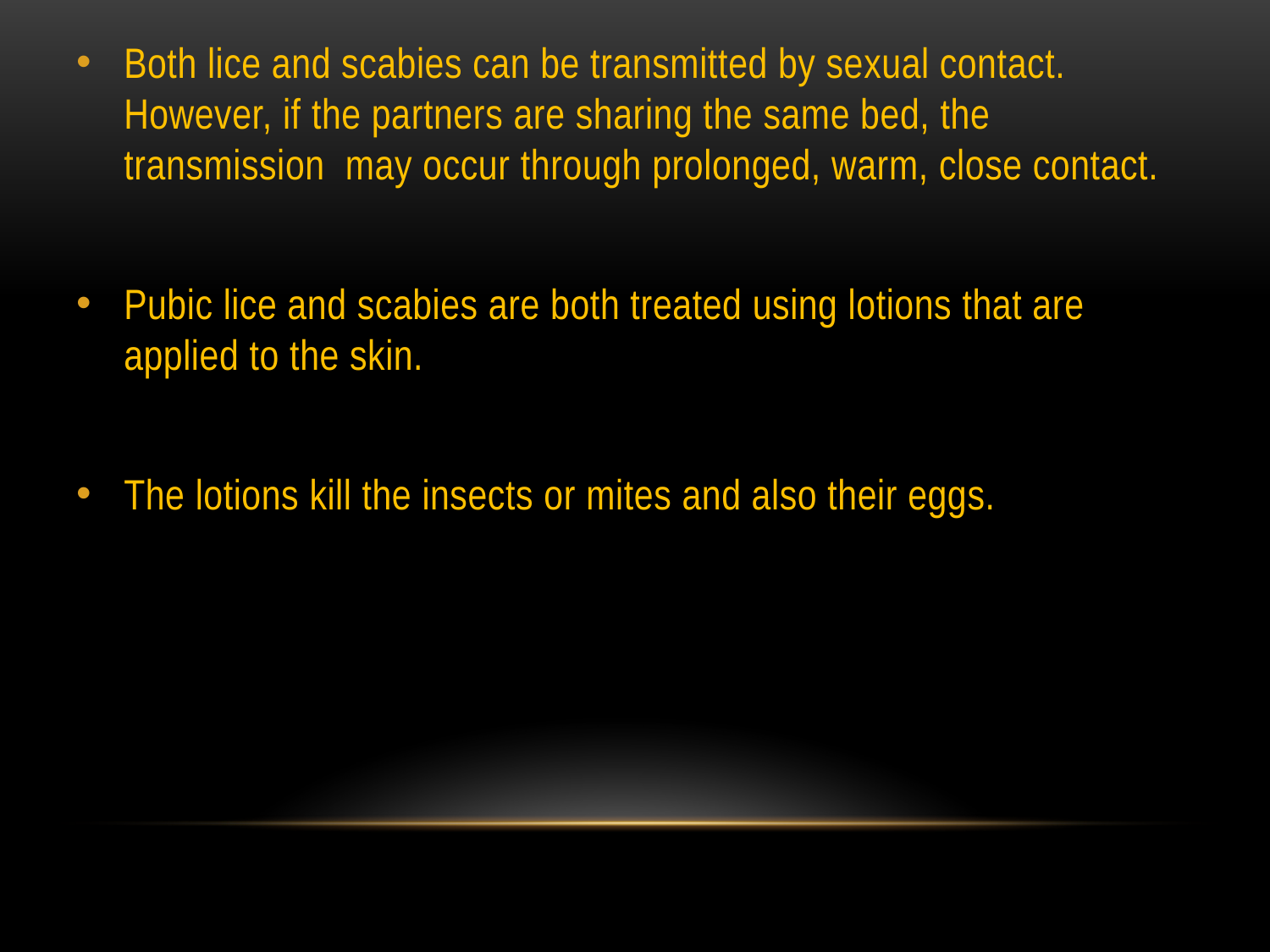

Both lice and scabies can be transmitted by sexual contact.  However, if the partners are sharing the same bed, the transmission  may occur through prolonged, warm, close contact.

Pubic lice and scabies are both treated using lotions that are applied to the skin.

The lotions kill the insects or mites and also their eggs.